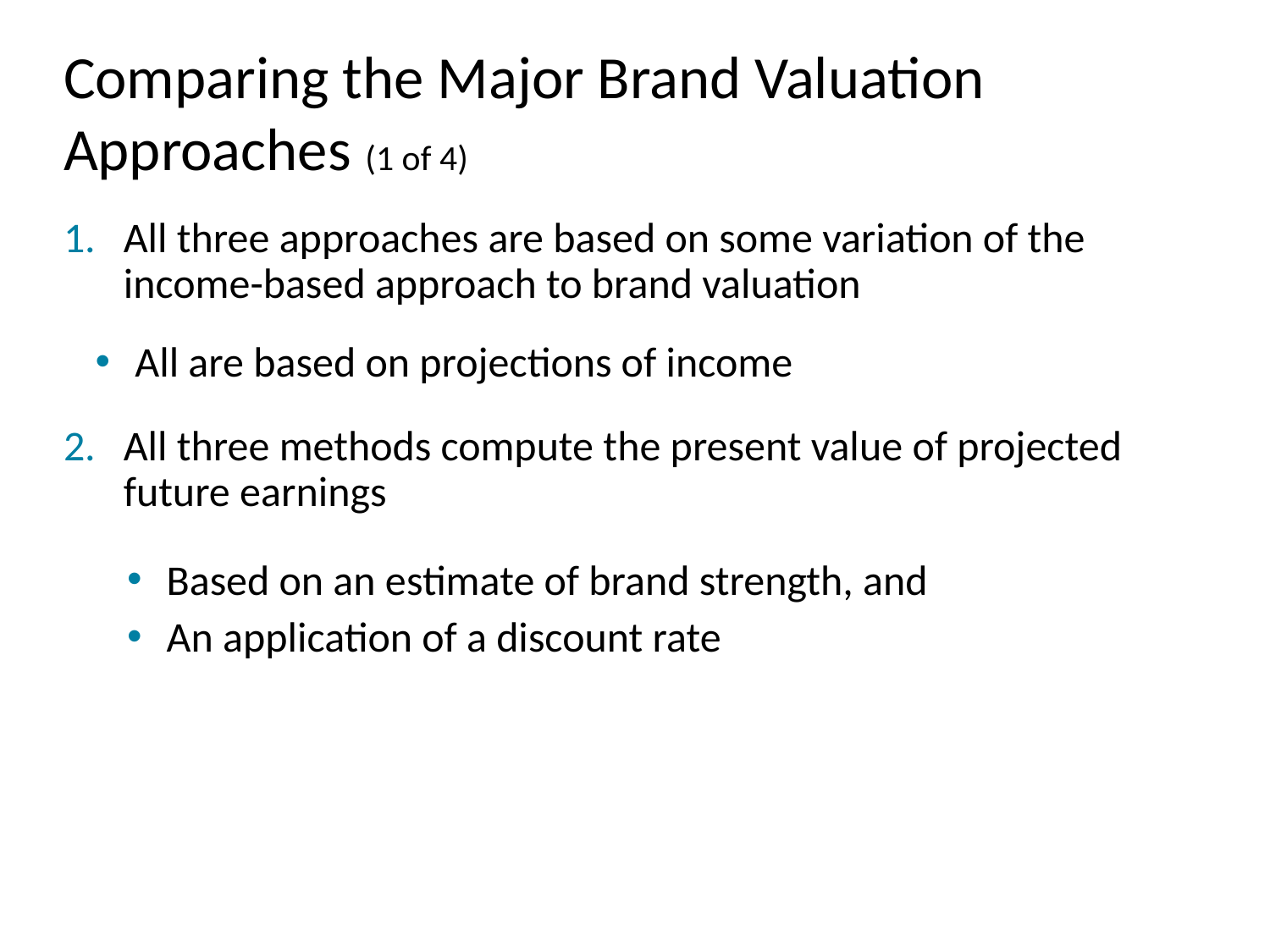

# Comparing the Major Brand Valuation Approaches (1 of 4)
All three approaches are based on some variation of the income-based approach to brand valuation
All are based on projections of income
All three methods compute the present value of projected future earnings
Based on an estimate of brand strength, and
An application of a discount rate